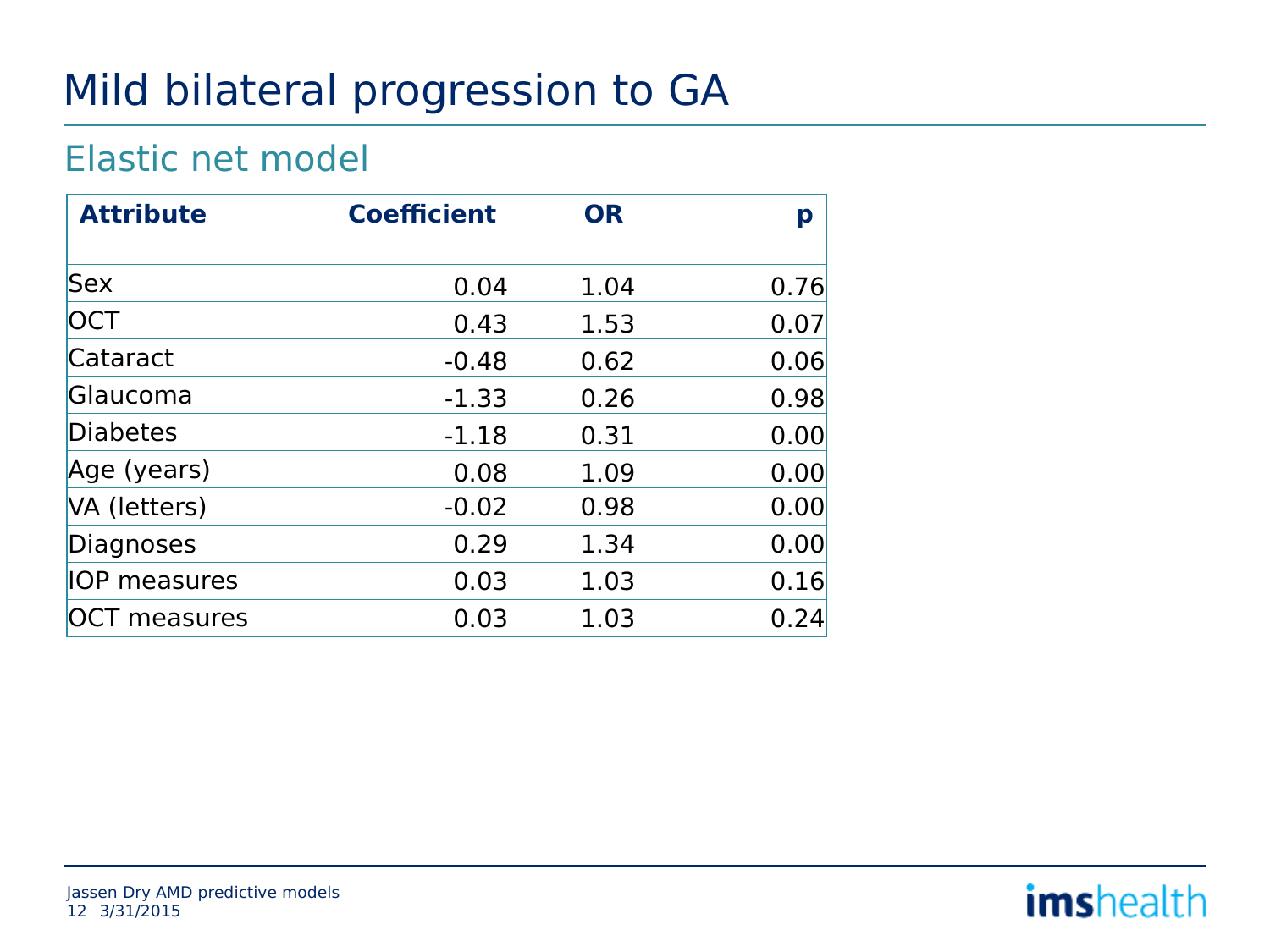

# Mild bilateral progression to GA
Elastic net model
| Attribute | Coefficient | OR | p |
| --- | --- | --- | --- |
| Sex | 0.04 | 1.04 | 0.76 |
| OCT | 0.43 | 1.53 | 0.07 |
| Cataract | -0.48 | 0.62 | 0.06 |
| Glaucoma | -1.33 | 0.26 | 0.98 |
| Diabetes | -1.18 | 0.31 | 0.00 |
| Age (years) | 0.08 | 1.09 | 0.00 |
| VA (letters) | -0.02 | 0.98 | 0.00 |
| Diagnoses | 0.29 | 1.34 | 0.00 |
| IOP measures | 0.03 | 1.03 | 0.16 |
| OCT measures | 0.03 | 1.03 | 0.24 |
Jassen Dry AMD predictive models
3/31/2015
12